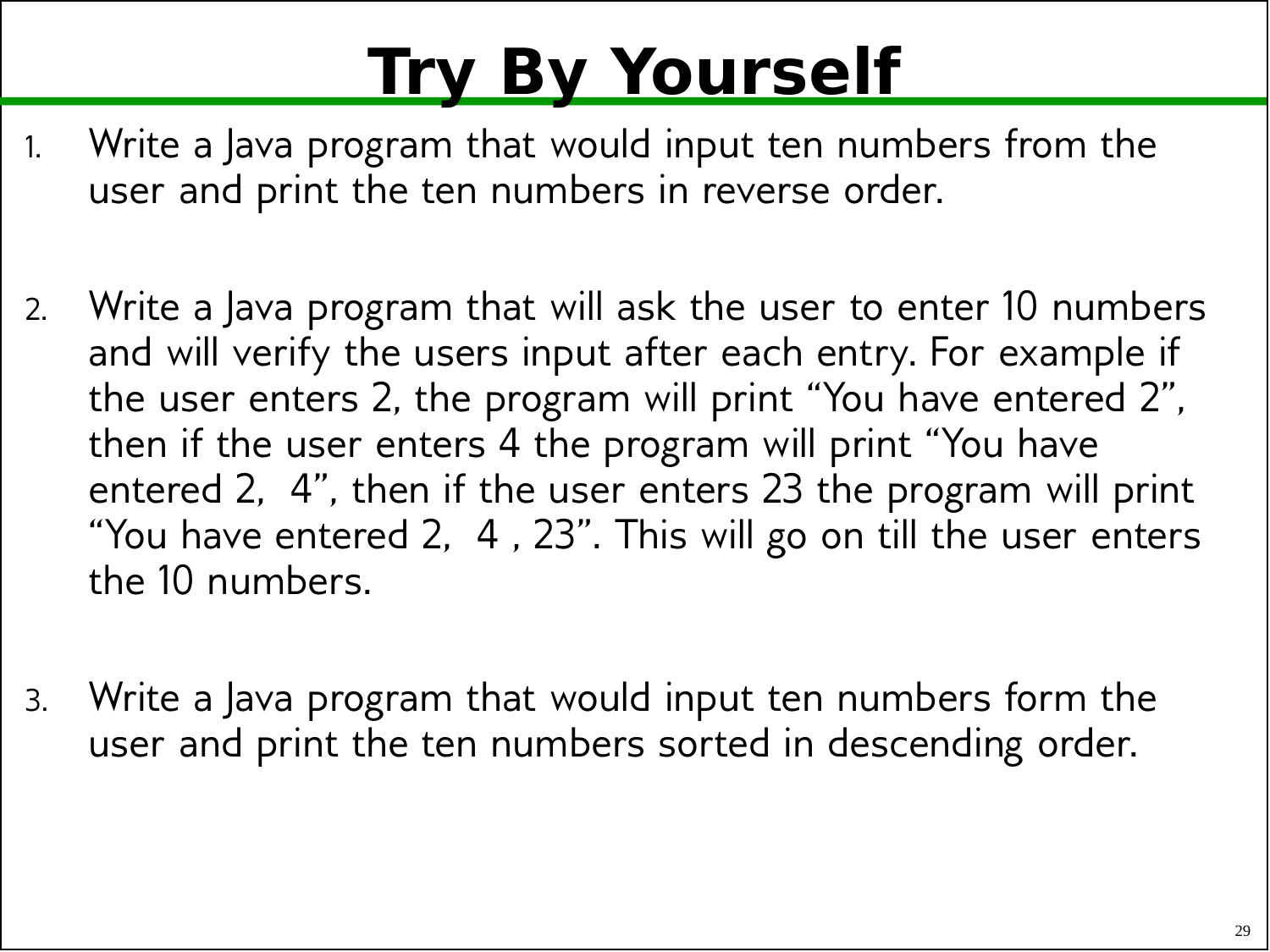

# Try By Yourself
Write a Java program that would input ten numbers from the user and print the ten numbers in reverse order.

Write a Java program that will ask the user to enter 10 numbers and will verify the users input after each entry. For example if the user enters 2, the program will print “You have entered 2”, then if the user enters 4 the program will print “You have entered 2,  4”, then if the user enters 23 the program will print “You have entered 2,  4 , 23”. This will go on till the user enters the 10 numbers.

Write a Java program that would input ten numbers form the user and print the ten numbers sorted in descending order.

29